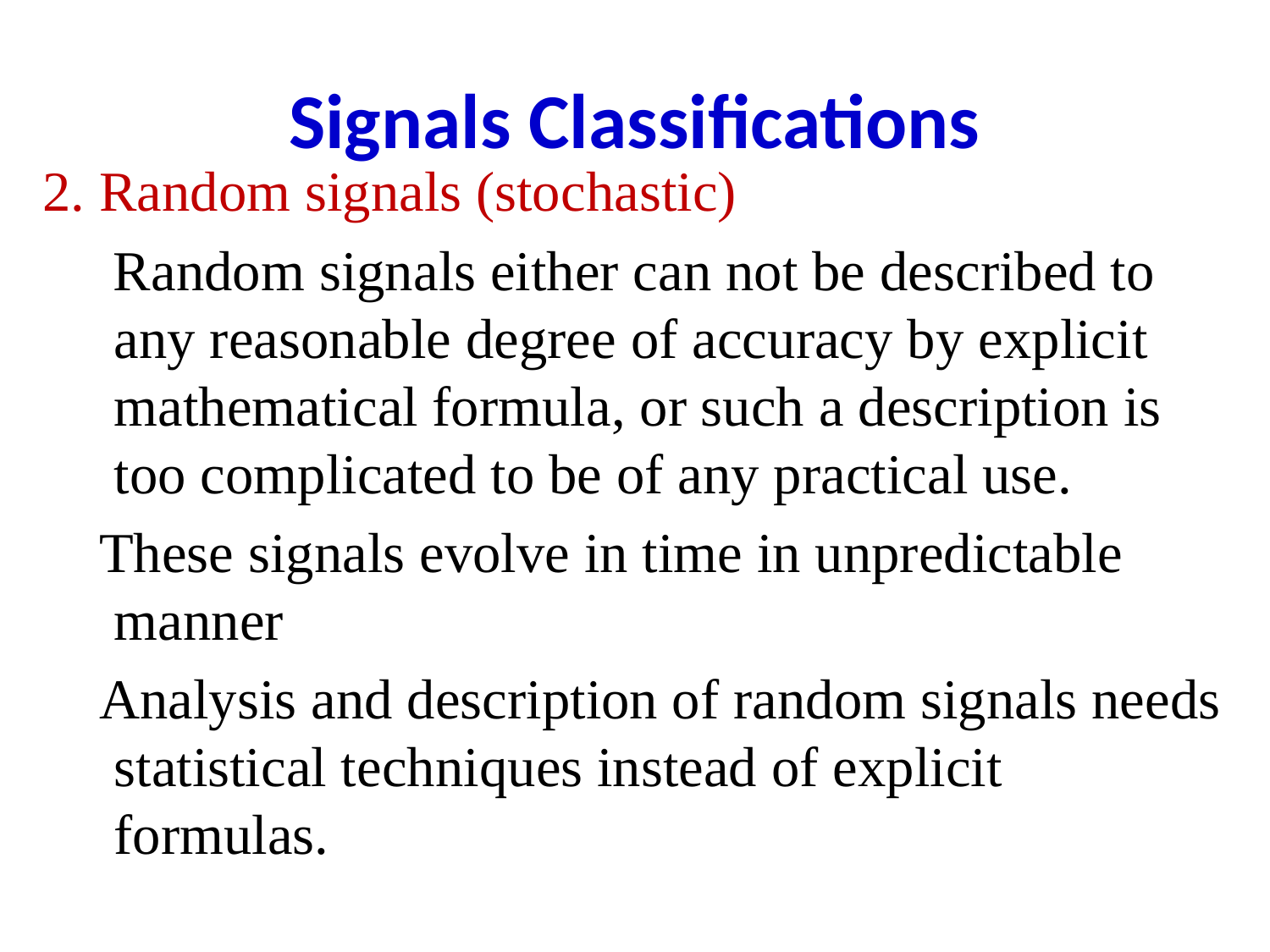

# Signals Classifications
2. Random signals (stochastic)
     Random signals either can not be described to any reasonable degree of accuracy by explicit mathematical formula, or such a description is too complicated to be of any practical use.
    These signals evolve in time in unpredictable manner
    Analysis and description of random signals needs statistical techniques instead of explicit formulas.